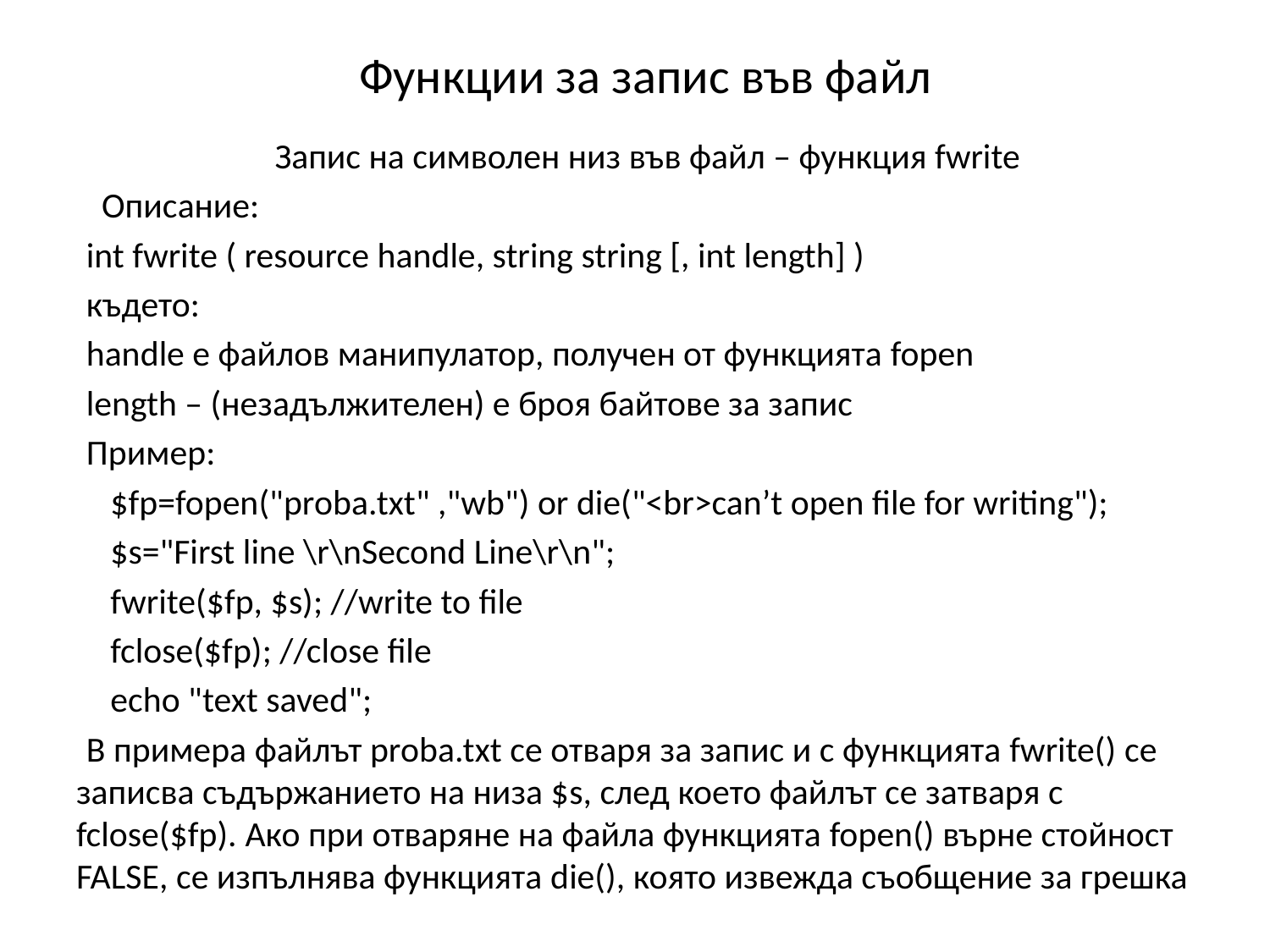

# Функции за запис във файл
Запис на символен низ във файл – функция fwrite
Описание:
int fwrite ( resource handle, string string [, int length] )
където:
handle е файлов манипулатор, получен от функцията fopen
length – (незадължителен) е броя байтове за запис
Пример:
   $fp=fopen("proba.txt" ,"wb") or die("<br>can’t open file for writing");
   $s="First line \r\nSecond Line\r\n";
   fwrite($fp, $s); //write to file
   fclose($fp); //close file
   echo "text saved";
В примера файлът proba.txt се отваря за запис и с функцията fwrite() се записва съдържанието на низа $s, след което файлът се затваря с fclose($fp). Ако при отваряне на файла функцията fopen() върне стойност FALSE, се изпълнява функцията die(), която извежда съобщение за грешка